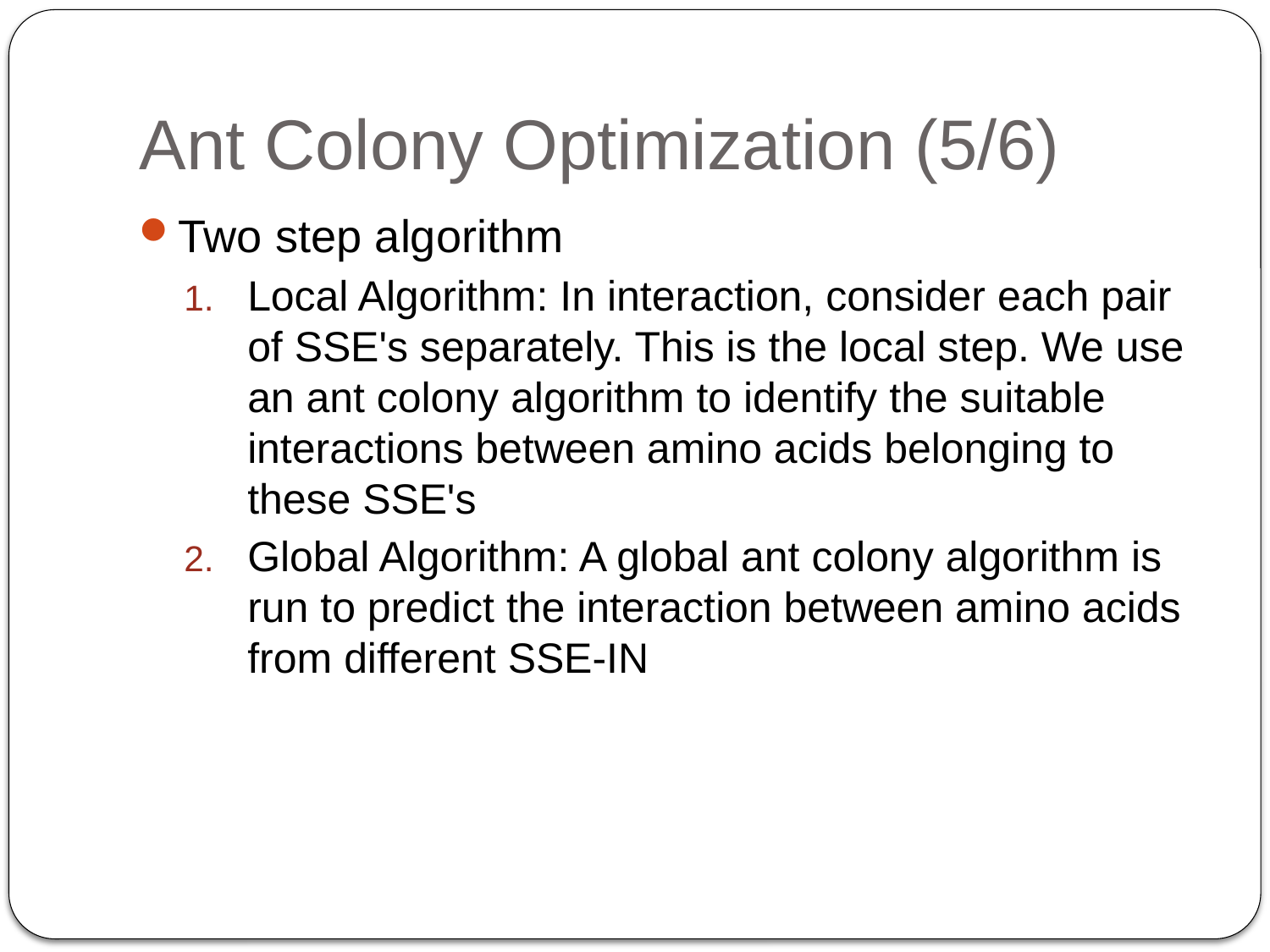

# Ant Colony Optimization (5/6)
Two step algorithm
Local Algorithm: In interaction, consider each pair of SSE's separately. This is the local step. We use an ant colony algorithm to identify the suitable interactions between amino acids belonging to these SSE's
Global Algorithm: A global ant colony algorithm is run to predict the interaction between amino acids from different SSE-IN